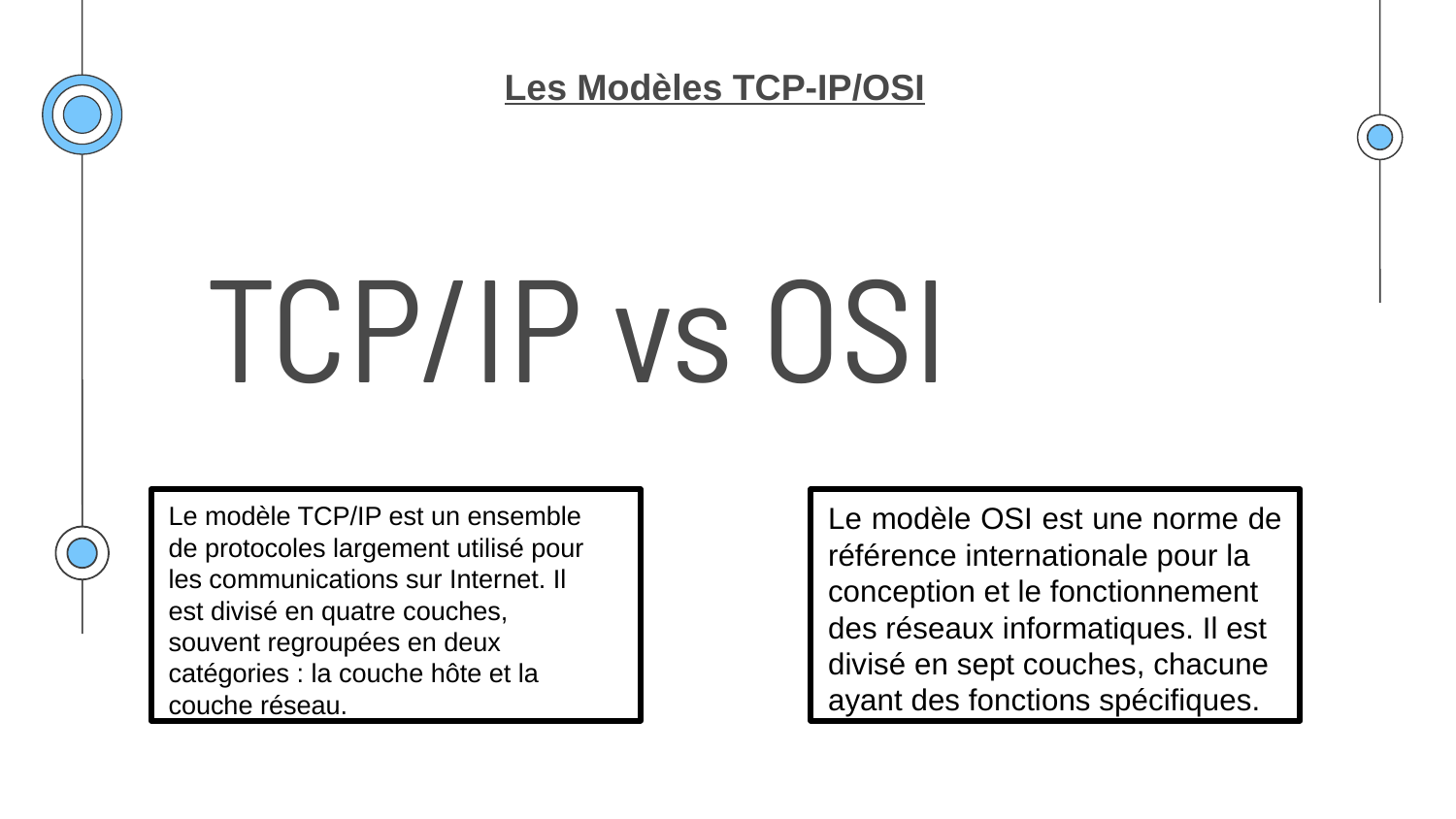

Les Modèles TCP-IP/OSI
# TCP/IP vs OSI
Le modèle TCP/IP est un ensemble
de protocoles largement utilisé pour
les communications sur Internet. Il
est divisé en quatre couches,
souvent regroupées en deux
catégories : la couche hôte et la
couche réseau.
Le modèle OSI est une norme de
référence internationale pour la
conception et le fonctionnement
des réseaux informatiques. Il est
divisé en sept couches, chacune
ayant des fonctions spécifiques.